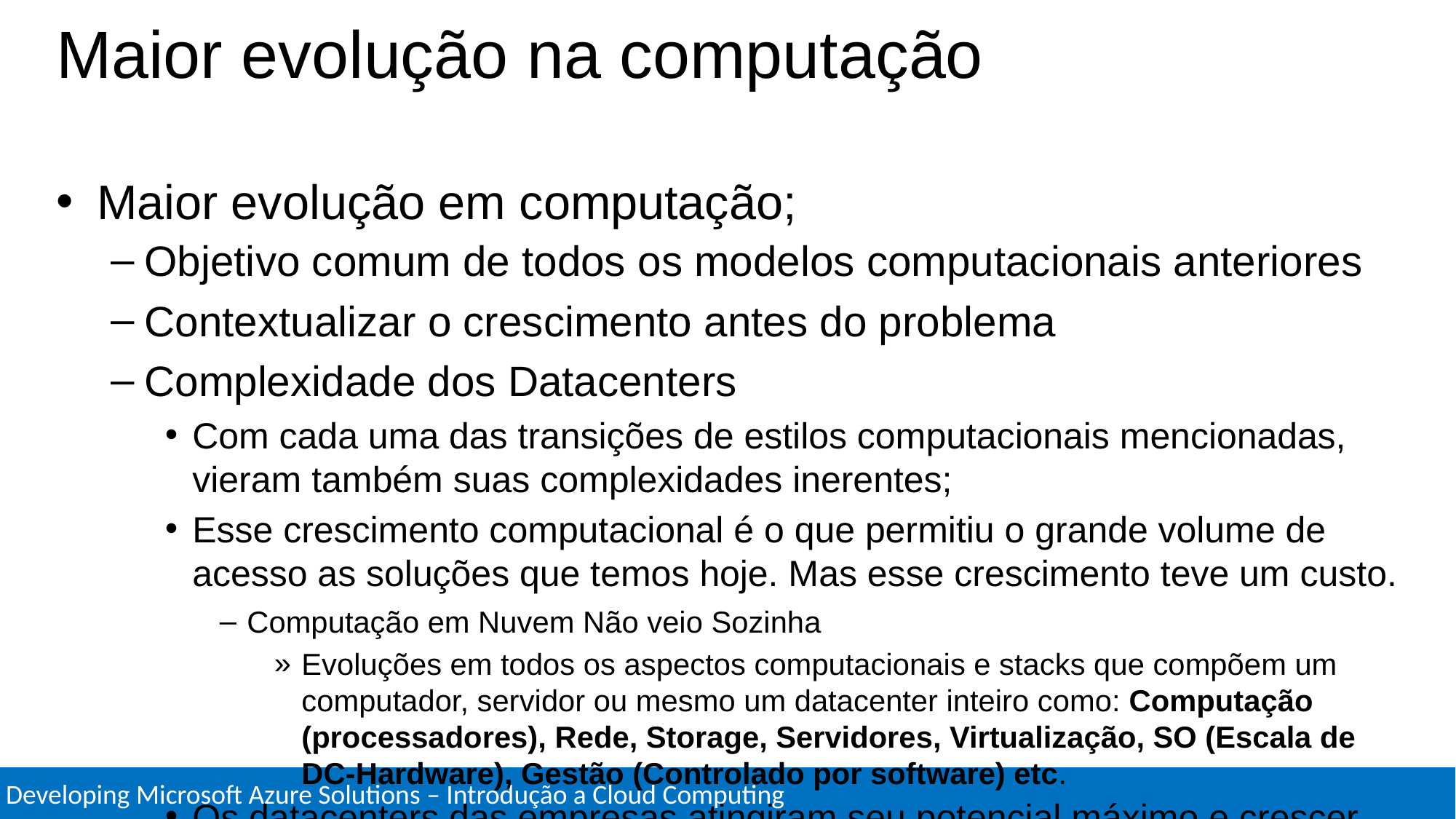

# Maior evolução na computação
Maior evolução em computação;
Objetivo comum de todos os modelos computacionais anteriores
Contextualizar o crescimento antes do problema
Complexidade dos Datacenters
Com cada uma das transições de estilos computacionais mencionadas, vieram também suas complexidades inerentes;
Esse crescimento computacional é o que permitiu o grande volume de acesso as soluções que temos hoje. Mas esse crescimento teve um custo.
Computação em Nuvem Não veio Sozinha
Evoluções em todos os aspectos computacionais e stacks que compõem um computador, servidor ou mesmo um datacenter inteiro como: Computação (processadores), Rede, Storage, Servidores, Virtualização, SO (Escala de DC-Hardware), Gestão (Controlado por software) etc.
Os datacenters das empresas atingiram seu potencial máximo e crescer além disso, atendendo as demandas de negócios na era da Internet, requer uma ruptura no modelo atual de computação. Ruptura essa, chamada pelo Mercado de Computação em Nuvem.
Estrada para a Transformação Digital